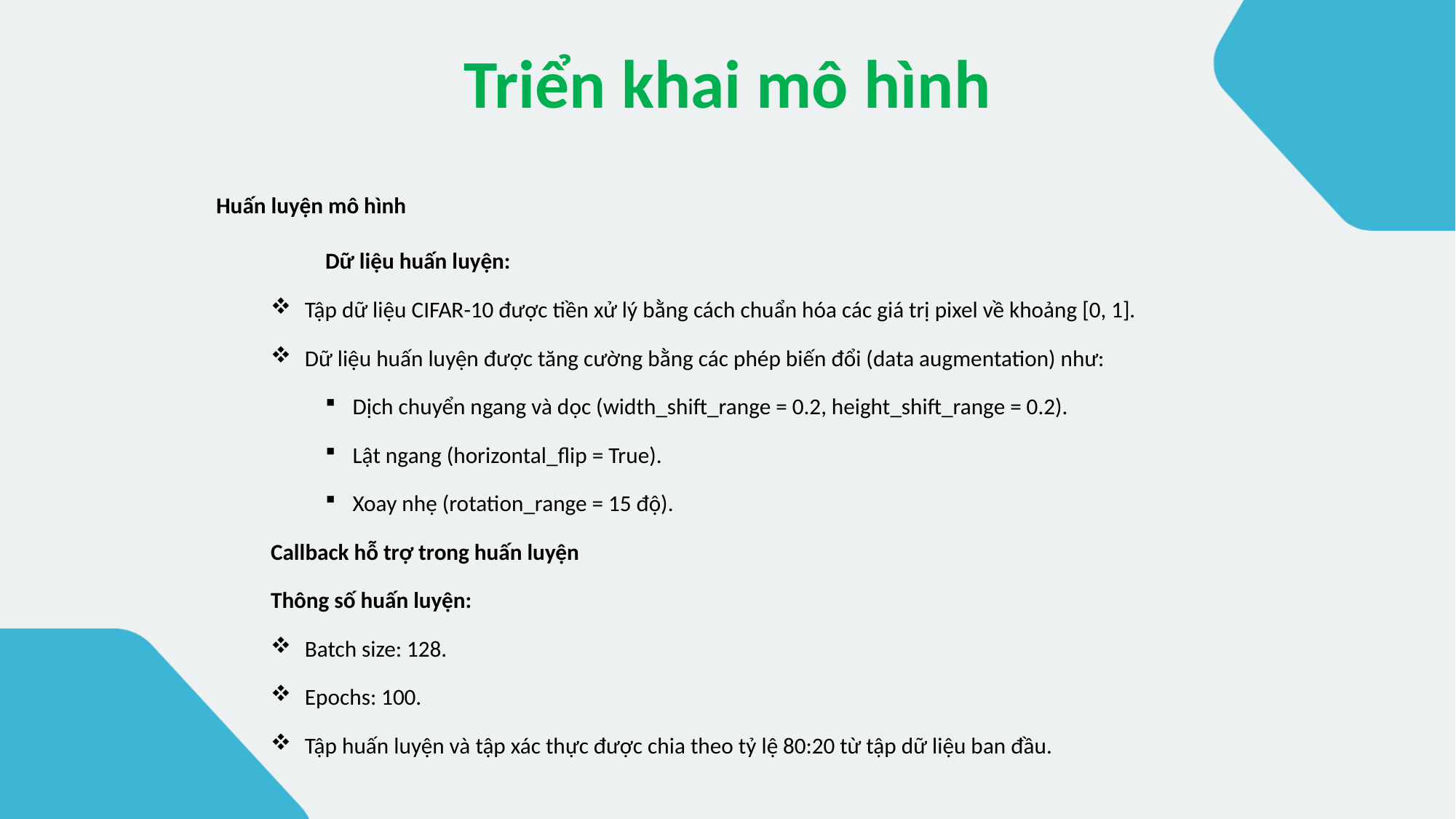

# Triển khai mô hình
Huấn luyện mô hình
	Dữ liệu huấn luyện:
Tập dữ liệu CIFAR-10 được tiền xử lý bằng cách chuẩn hóa các giá trị pixel về khoảng [0, 1].
Dữ liệu huấn luyện được tăng cường bằng các phép biến đổi (data augmentation) như:
Dịch chuyển ngang và dọc (width_shift_range = 0.2, height_shift_range = 0.2).
Lật ngang (horizontal_flip = True).
Xoay nhẹ (rotation_range = 15 độ).
Callback hỗ trợ trong huấn luyện
Thông số huấn luyện:
Batch size: 128.
Epochs: 100.
Tập huấn luyện và tập xác thực được chia theo tỷ lệ 80:20 từ tập dữ liệu ban đầu.